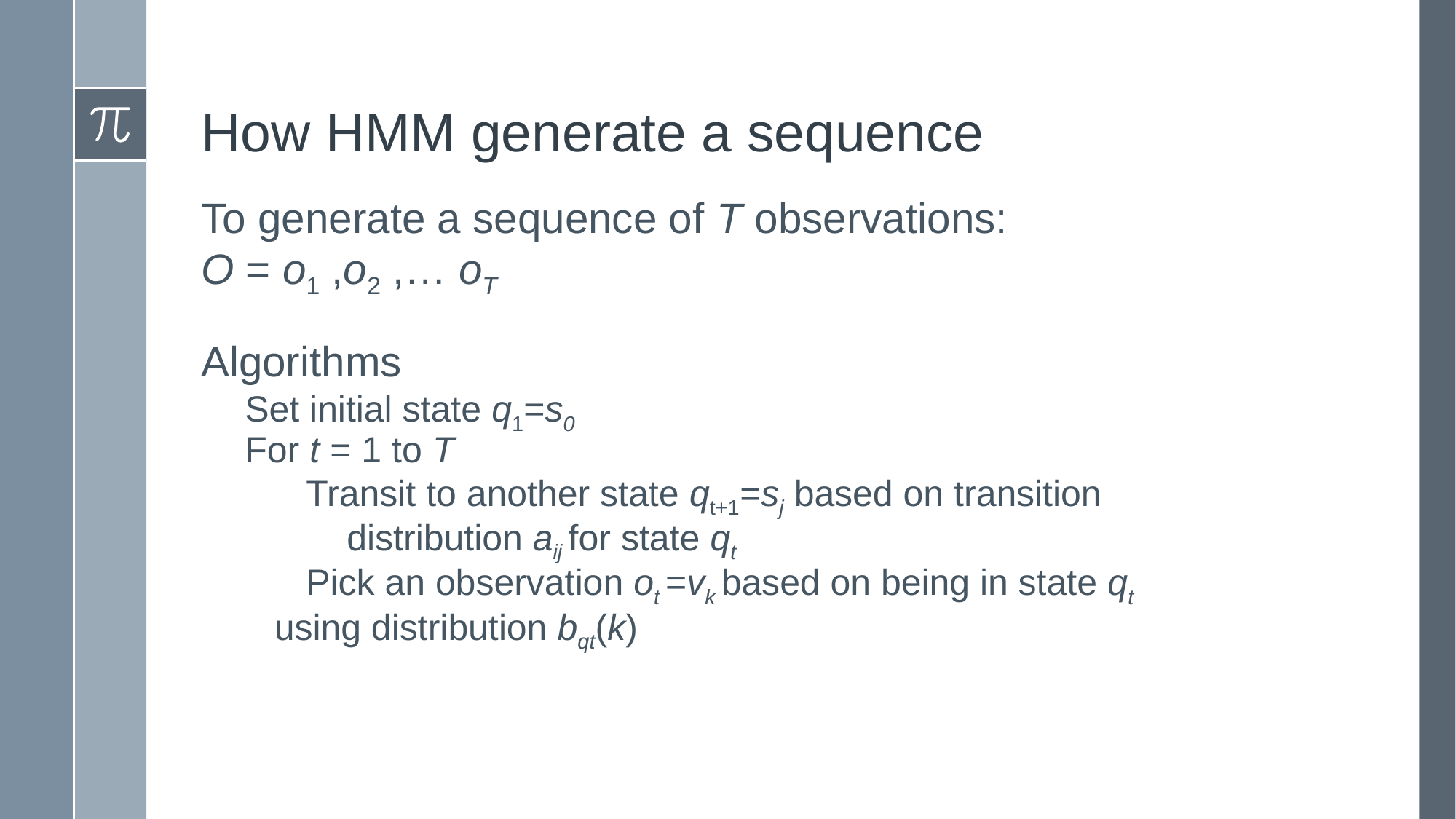

# How HMM generate a sequence
To generate a sequence of T observations:
O = o1 ,o2 ,… oT

Algorithms
Set initial state q1=s0
For t = 1 to T
      Transit to another state qt+1=sj based on transition
          distribution aij for state qt
      Pick an observation ot =vk based on being in state qt 		      using distribution bqt(k)